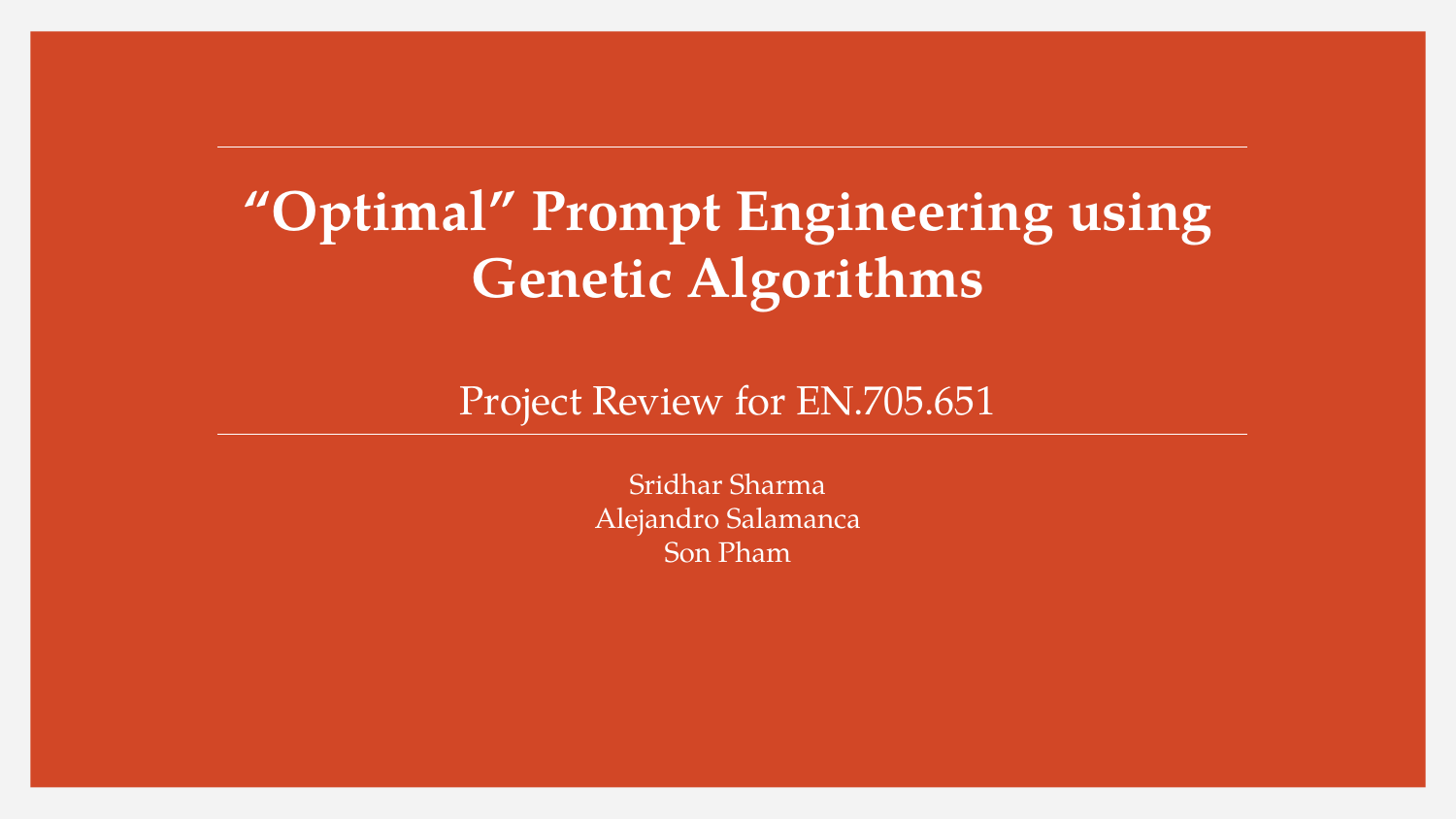

“Optimal” Prompt Engineering using
Genetic Algorithms
Project Review for EN.705.651
Sridhar Sharma
Alejandro Salamanca
Son Pham